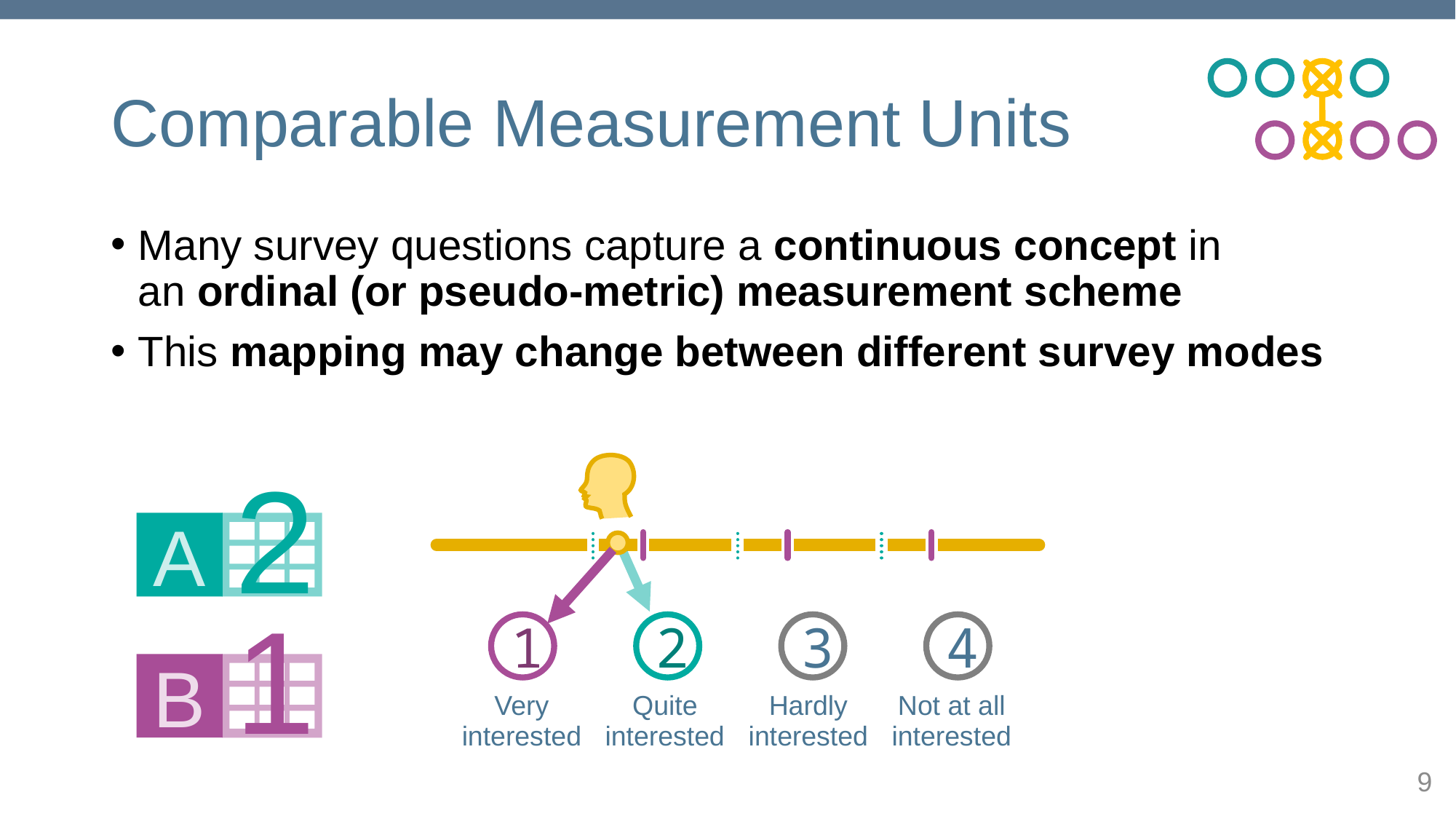

# Comparable Measurement Units
Many survey questions capture a continuous concept in
an ordinal (or pseudo-metric) measurement scheme
This mapping may change between different survey modes
2

A

1
1
2
3
4
B

| Very interested | Quite interested | Hardly interested | Not at all interested |
| --- | --- | --- | --- |
9